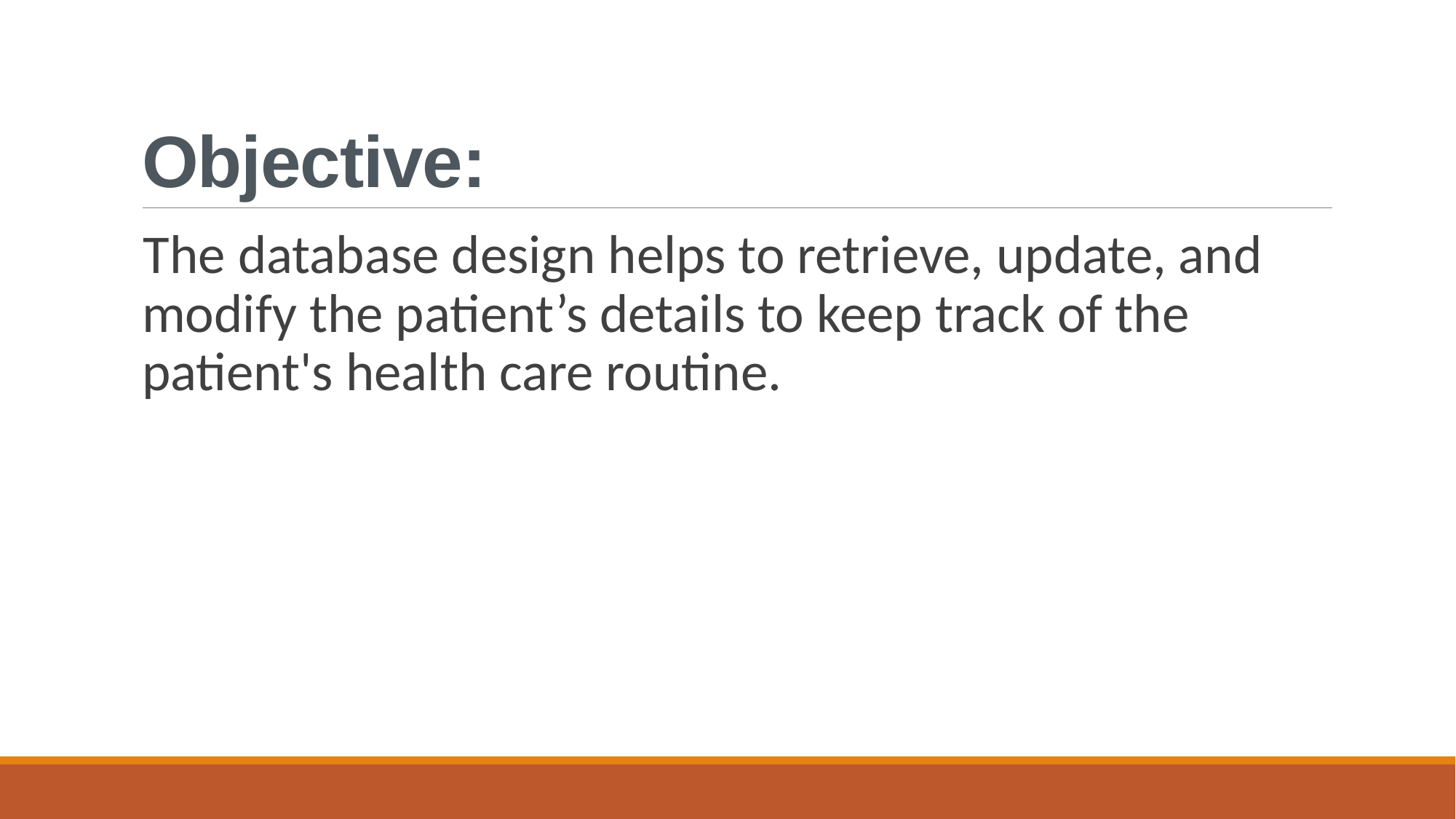

# Objective:
The database design helps to retrieve, update, and modify the patient’s details to keep track of the patient's health care routine.